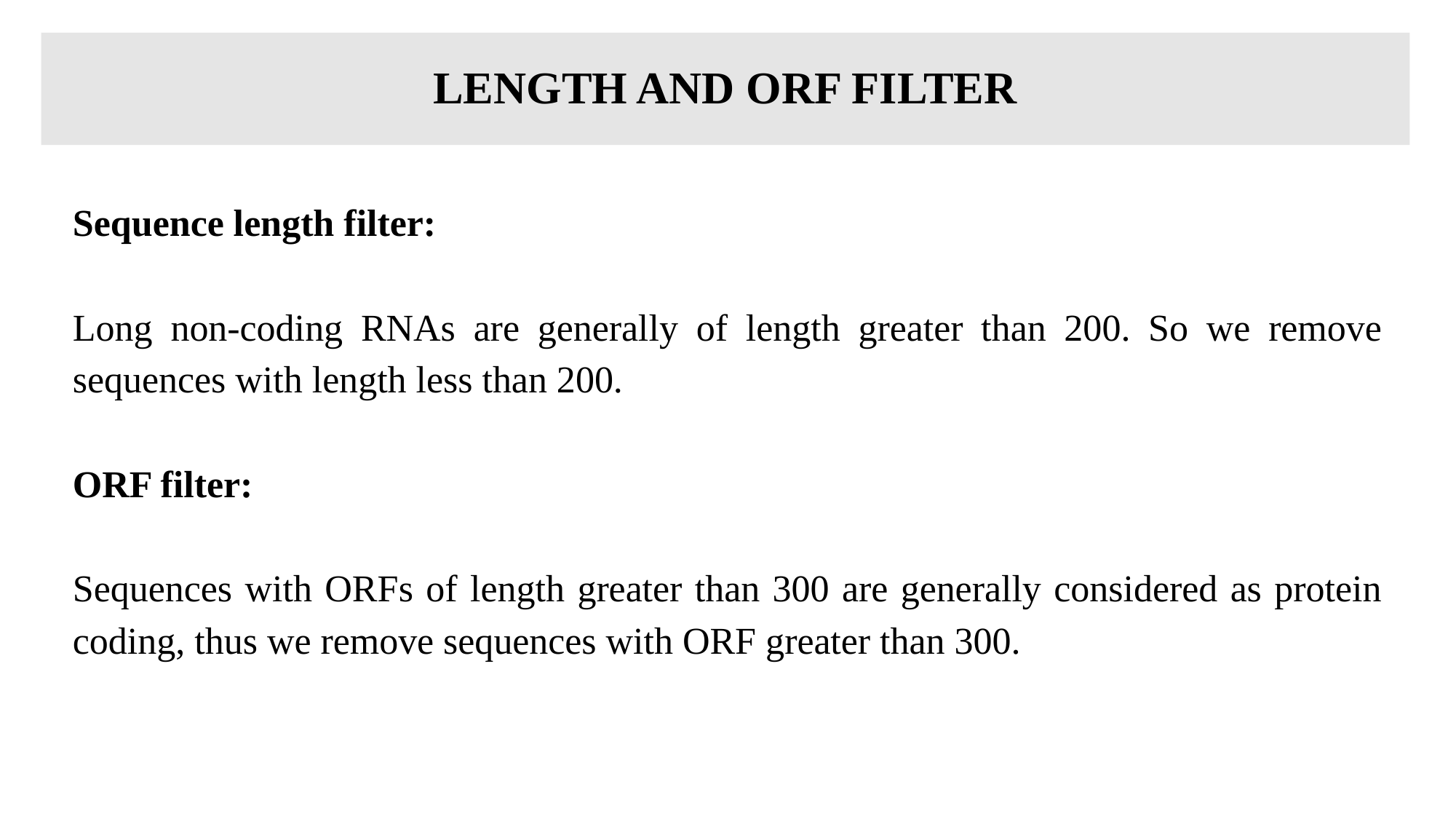

# LENGTH AND ORF FILTER
Sequence length filter:​
​
Long non-coding RNAs are generally of length greater than 200. So we remove sequences with length less than 200.

ORF filter:​

Sequences with ORFs of length greater than 300 are generally considered as protein coding, thus we remove sequences with ORF greater than 300.​